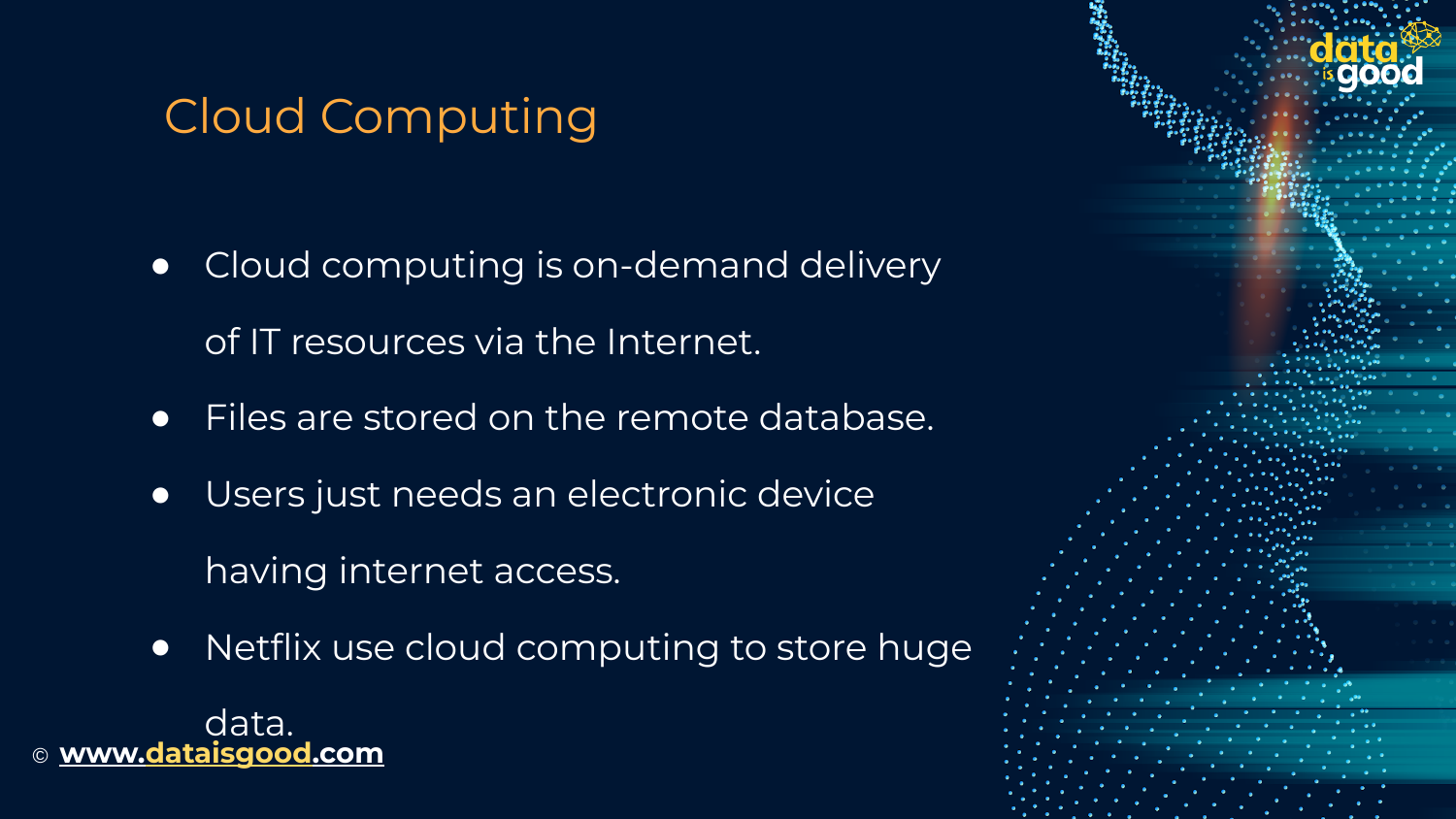

# Cloud Computing
Cloud computing is on-demand delivery of IT resources via the Internet.
Files are stored on the remote database.
Users just needs an electronic device having internet access.
Netflix use cloud computing to store huge data.